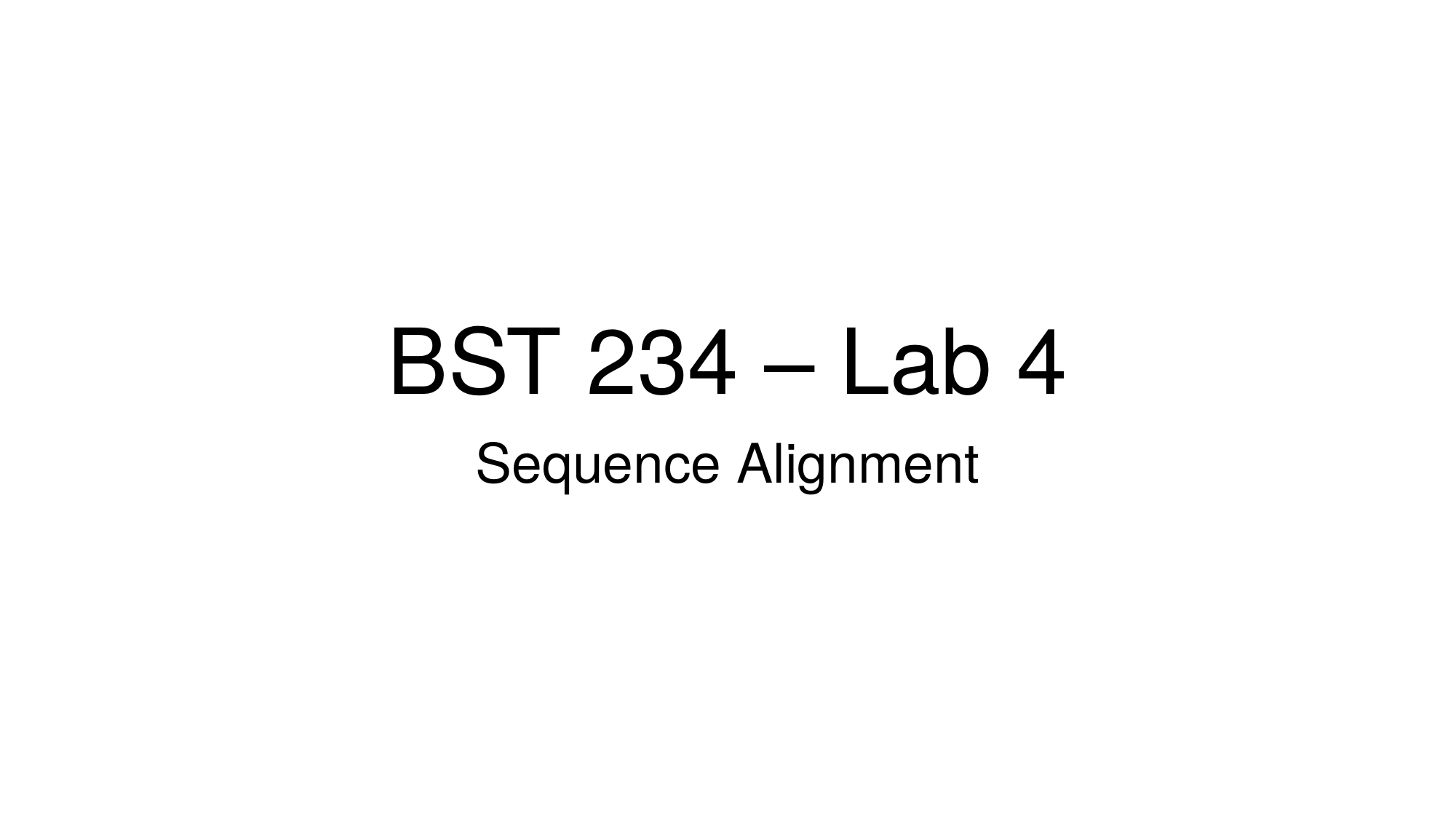

# BST 234 – Lab 4
Sequence Alignment